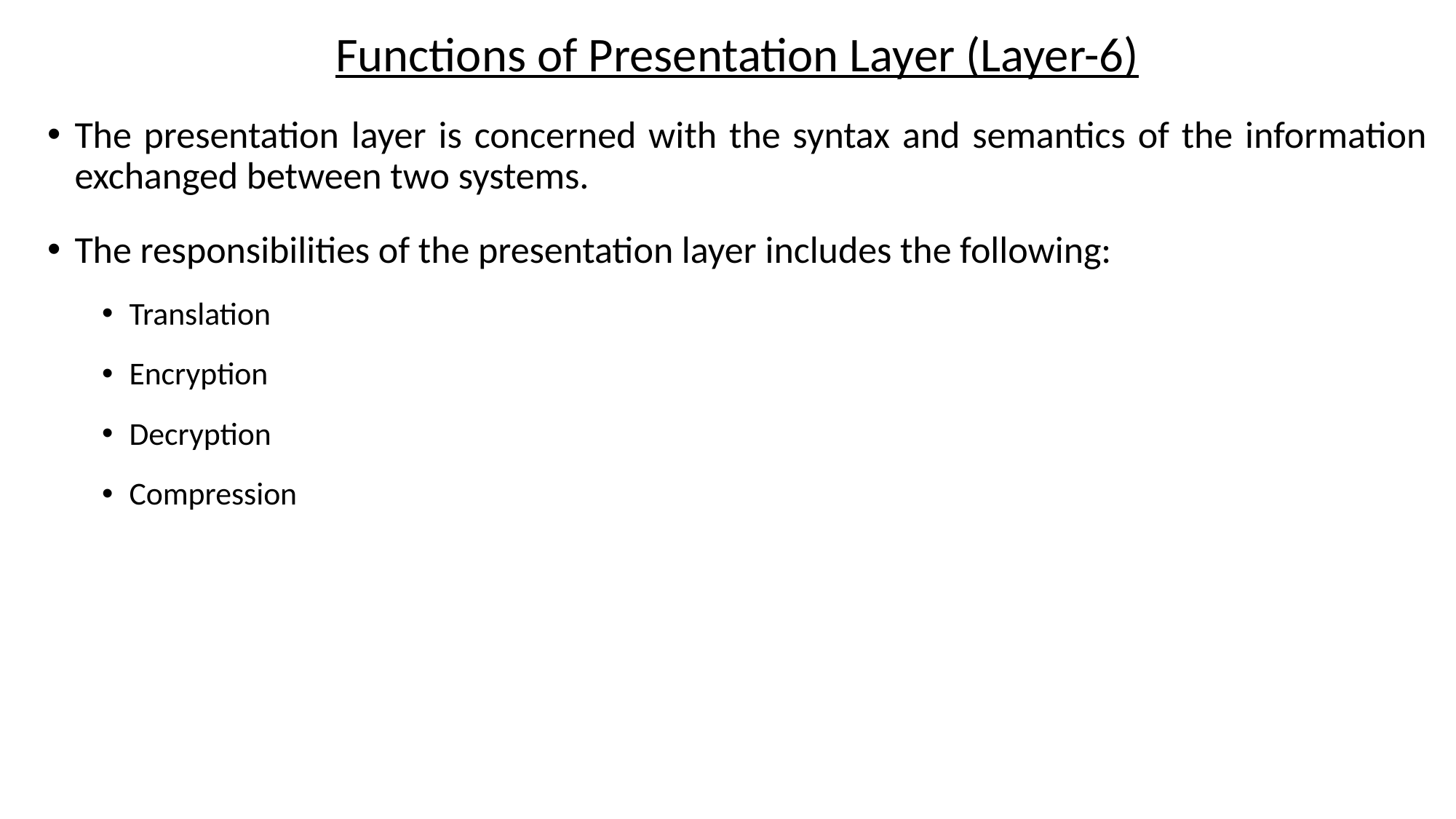

Functions of Presentation Layer (Layer-6)
The presentation layer is concerned with the syntax and semantics of the information exchanged between two systems.
The responsibilities of the presentation layer includes the following:
Translation
Encryption
Decryption
Compression